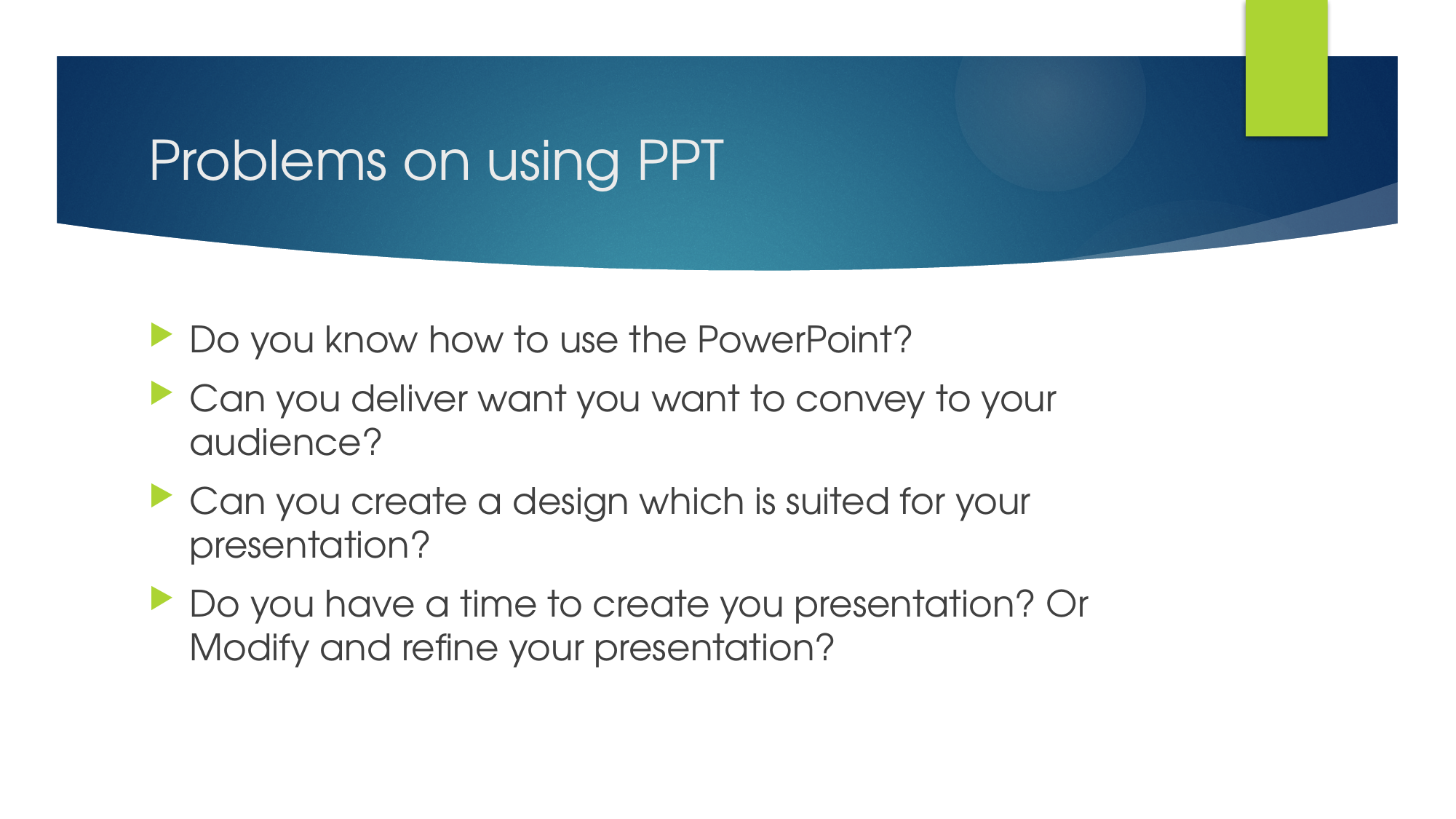

# Problems on using PPT
Do you know how to use the PowerPoint?
Can you deliver want you want to convey to your audience?
Can you create a design which is suited for your presentation?
Do you have a time to create you presentation? Or Modify and refine your presentation?